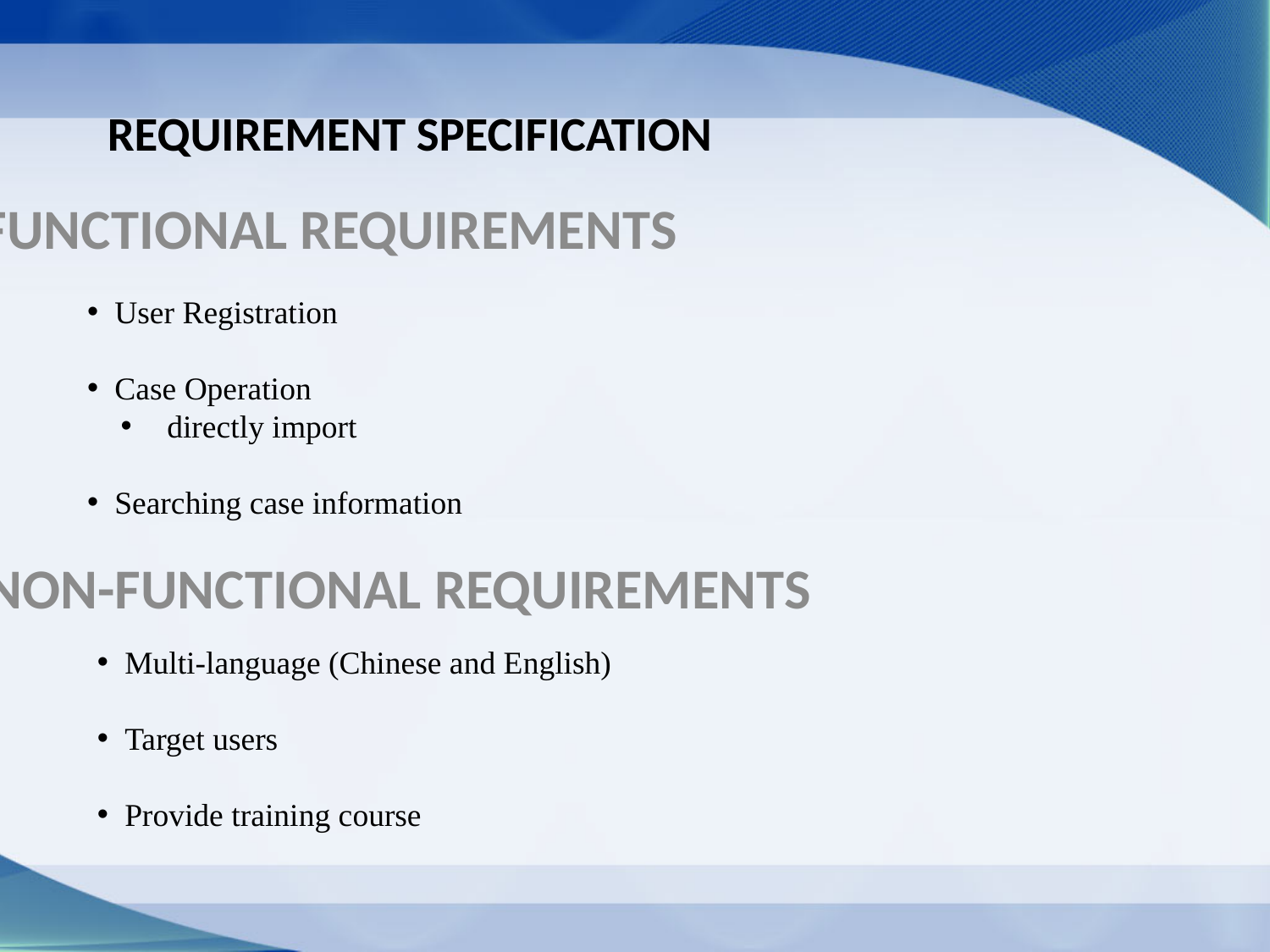

# Requirement Specification
Functional requirements

  User Registration

  Case Operation
  directly import

  Searching case information
NON-Functional requirements
  Multi-language (Chinese and English)

  Target users

  Provide training course